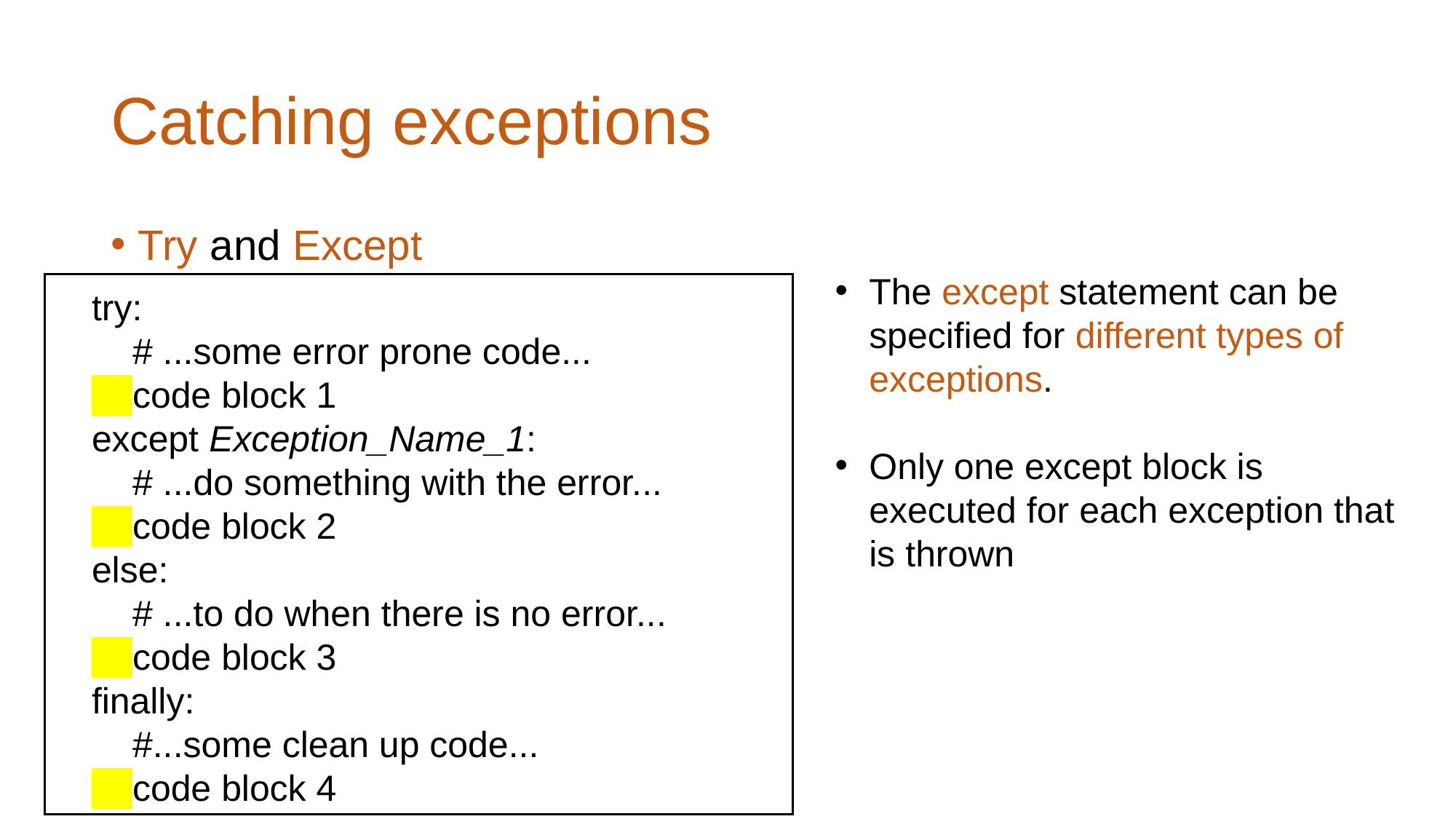

# Catching exceptions
Try and Except
The except statement can be specified for different types of exceptions.

Only one except block is executed for each exception that is thrown

try:
    # ...some error prone code...
    code block 1
except Exception_Name_1:
    # ...do something with the error...
    code block 2
else:
    # ...to do when there is no error...
    code block 3
finally:
    #...some clean up code...
    code block 4